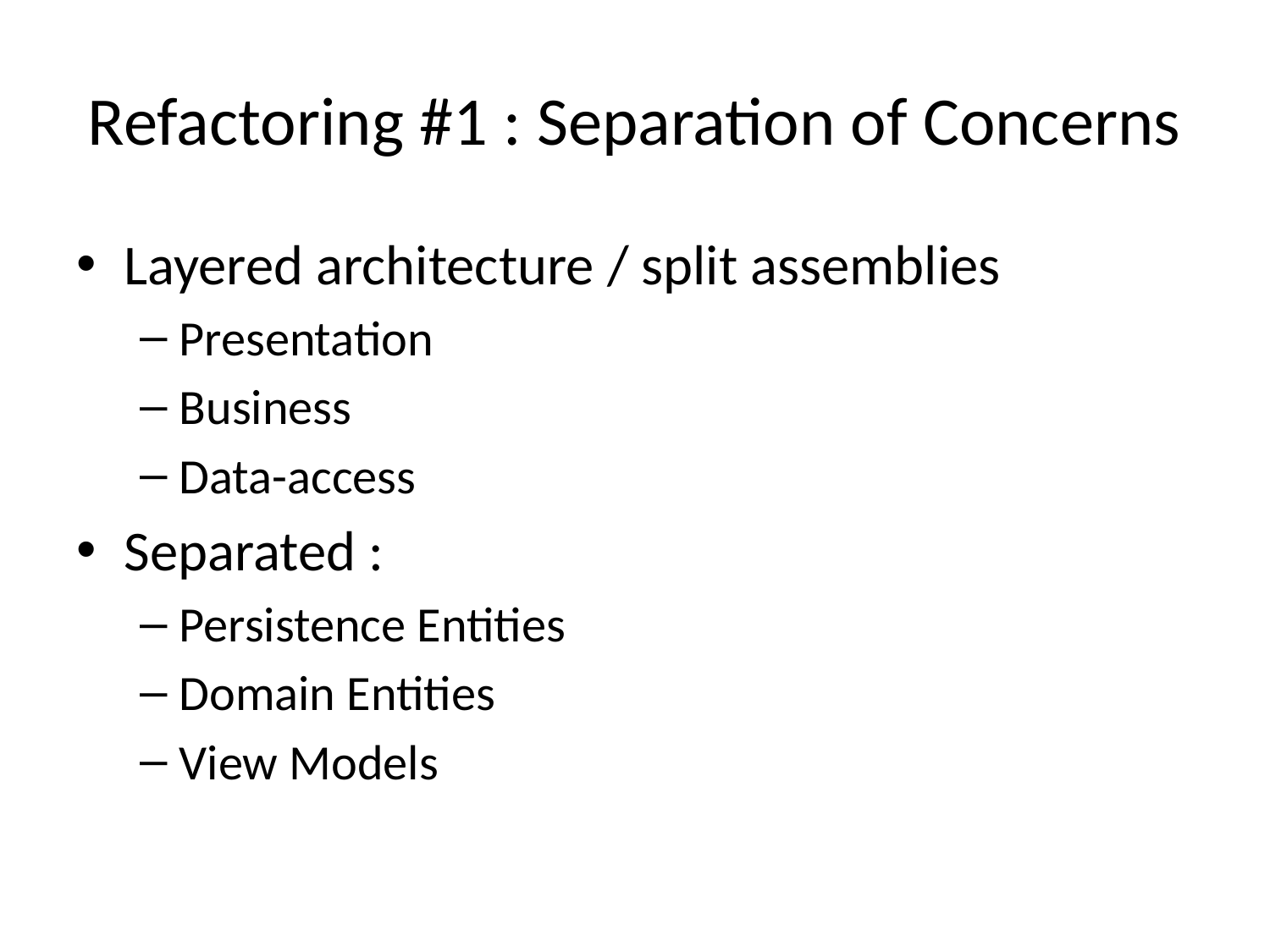

# Refactoring #1 : Separation of Concerns
Layered architecture / split assemblies
Presentation
Business
Data-access
Separated :
Persistence Entities
Domain Entities
View Models